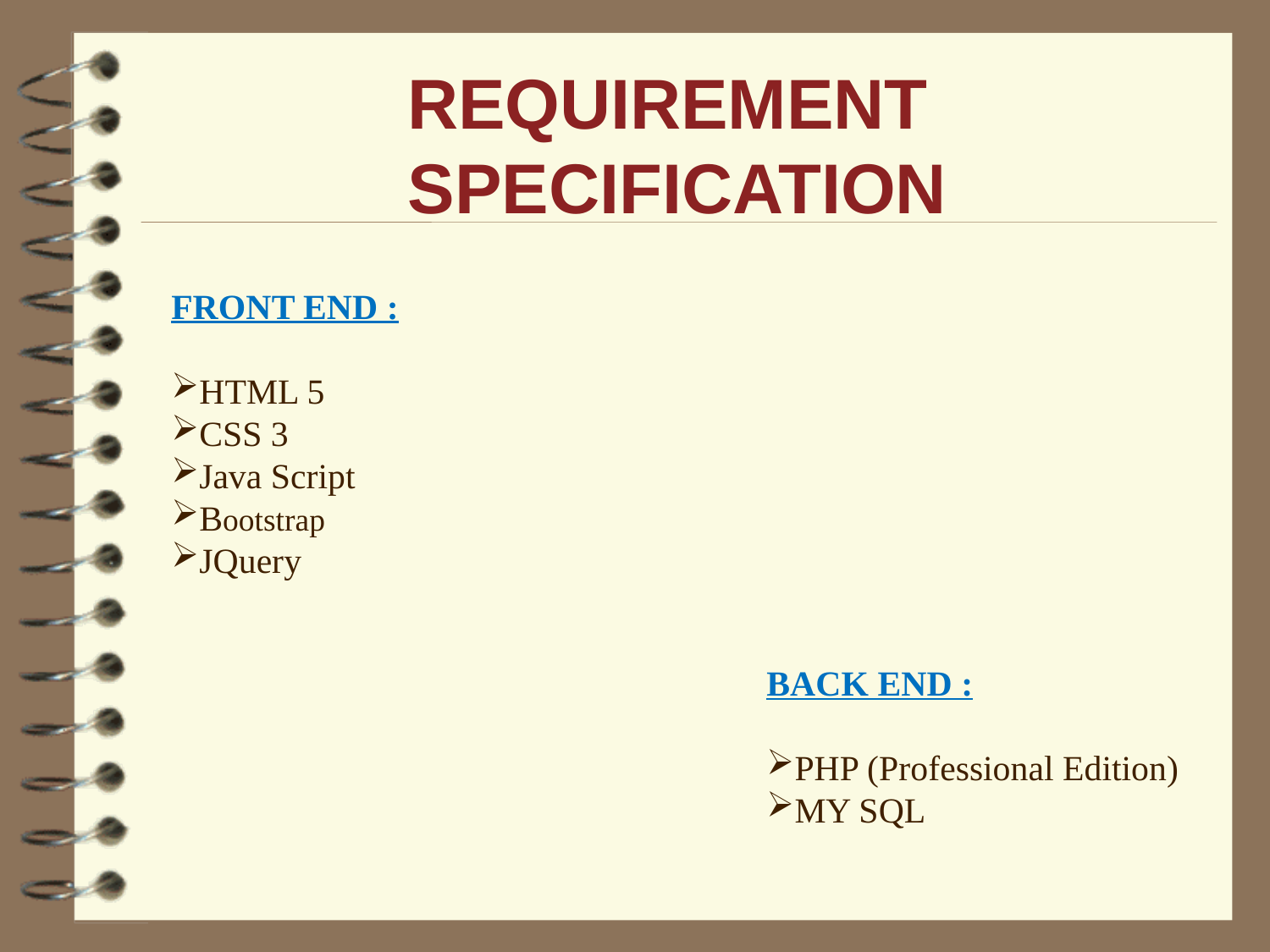

# REQUIREMENT  SPECIFICATION
FRONT END :

HTML 5
CSS 3
Java Script
Bootstrap
JQuery
BACK END :

PHP (Professional Edition)
MY SQL